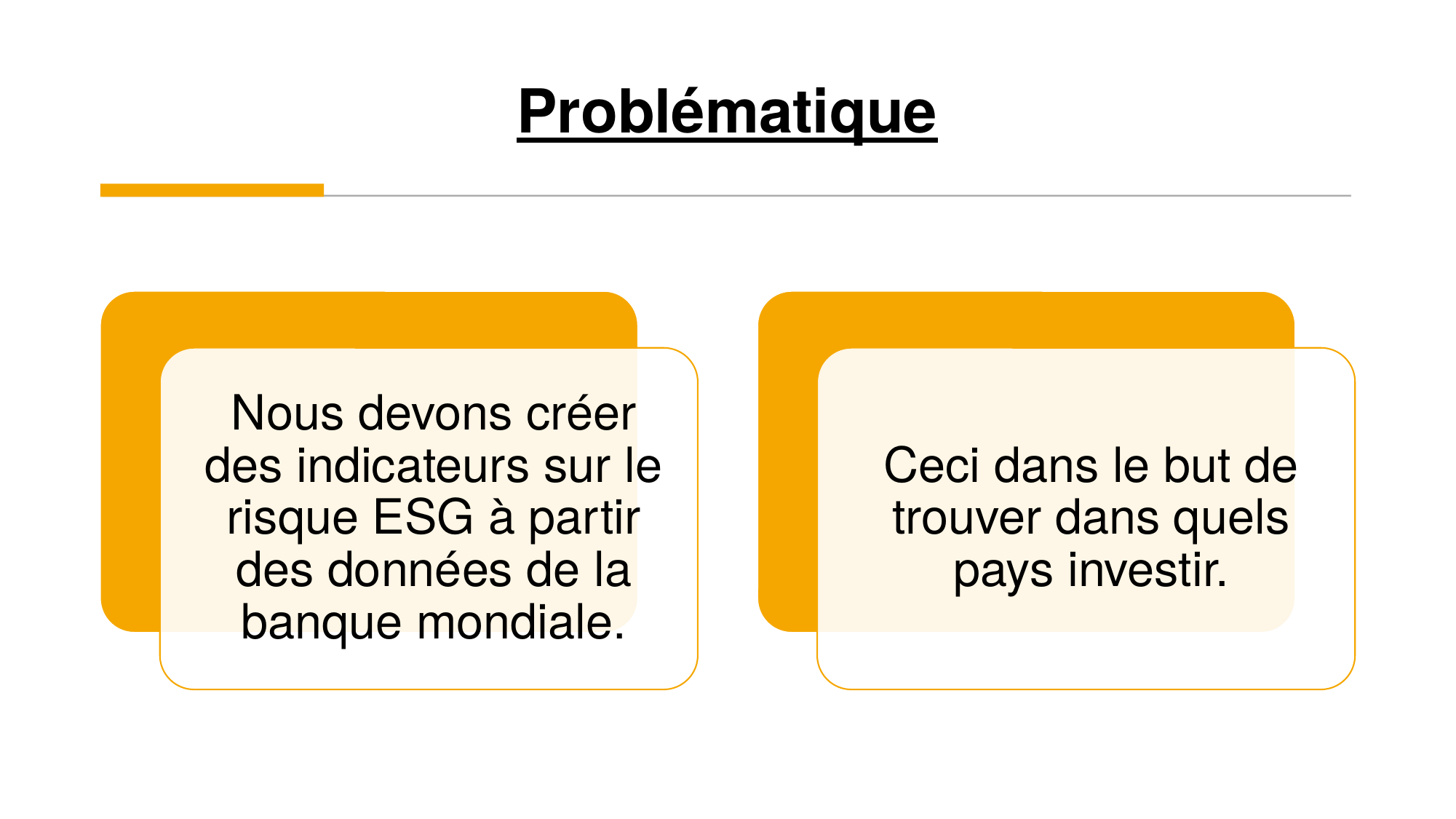

# Problématique

Nous devons créer des indicateurs sur le risque ESG à partir des données de la banque mondiale.
Ceci dans le but de trouver dans quels pays investir.